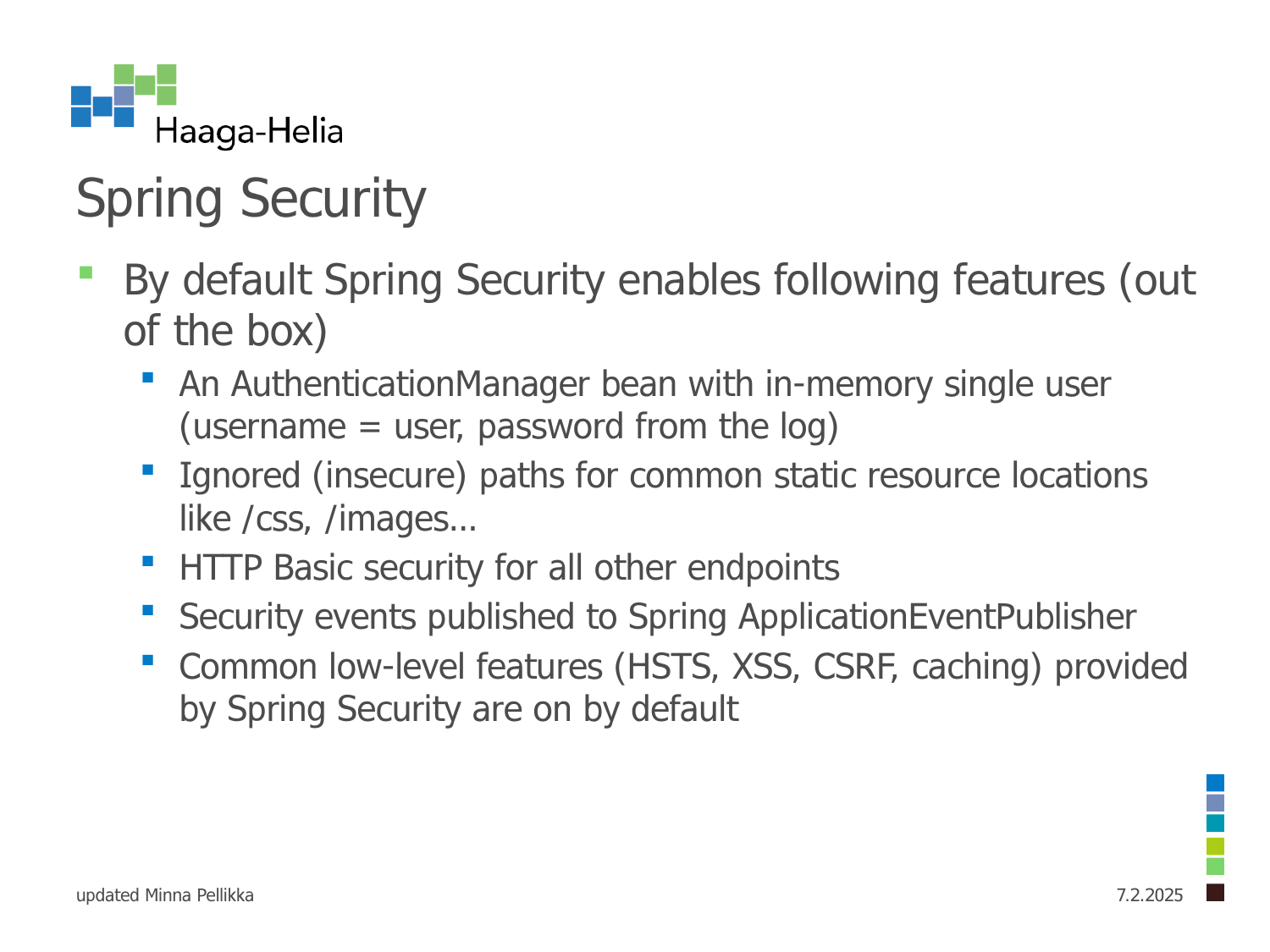

# Spring Security
By default Spring Security enables following features (out of the box)
An AuthenticationManager bean with in-memory single user (username = user, password from the log)
Ignored (insecure) paths for common static resource locations like /css, /images…
HTTP Basic security for all other endpoints
Security events published to Spring ApplicationEventPublisher
Common low-level features (HSTS, XSS, CSRF, caching) provided by Spring Security are on by default

updated Minna Pellikka
7.2.2025